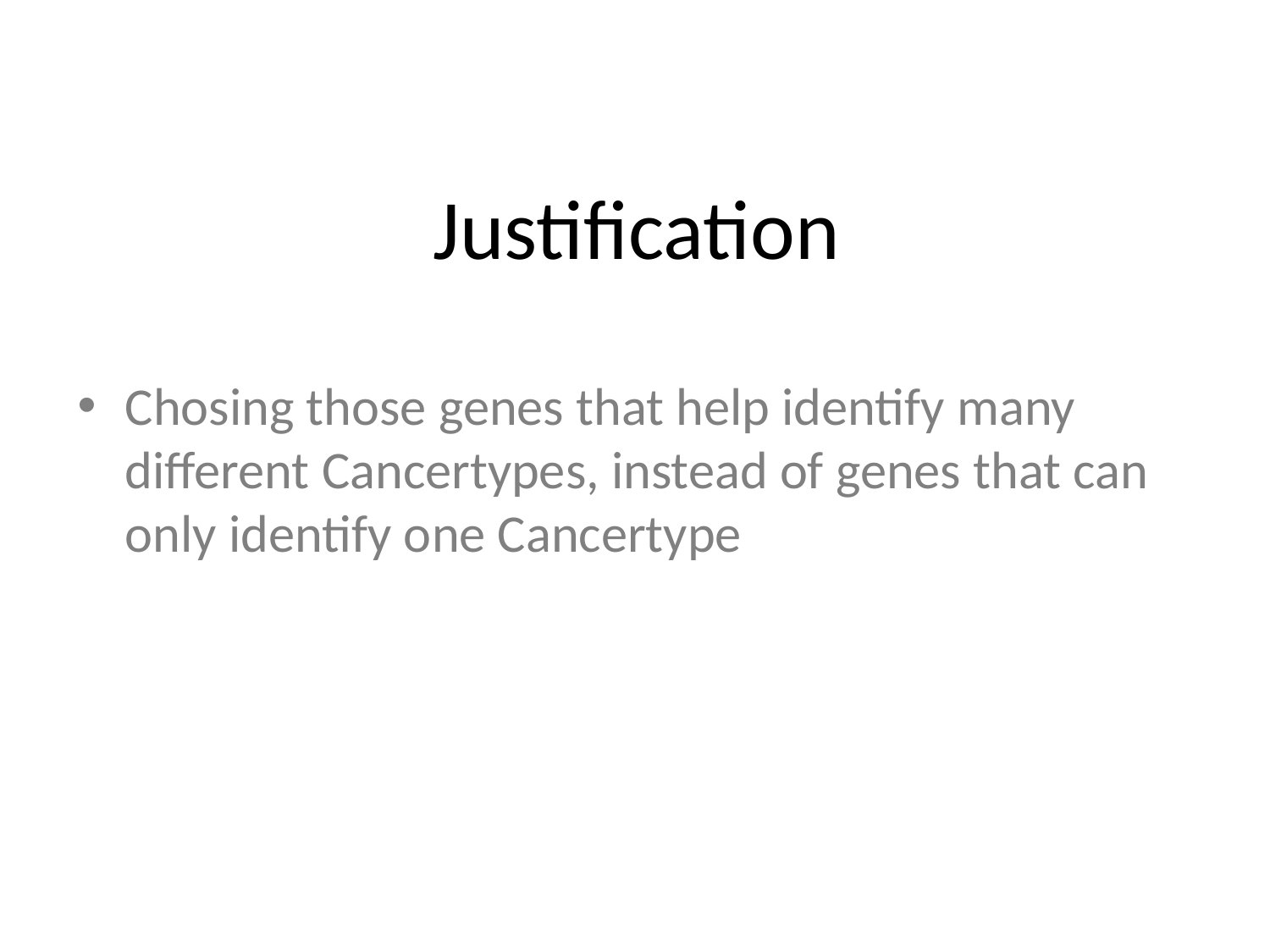

# Justification
Chosing those genes that help identify many different Cancertypes, instead of genes that can only identify one Cancertype